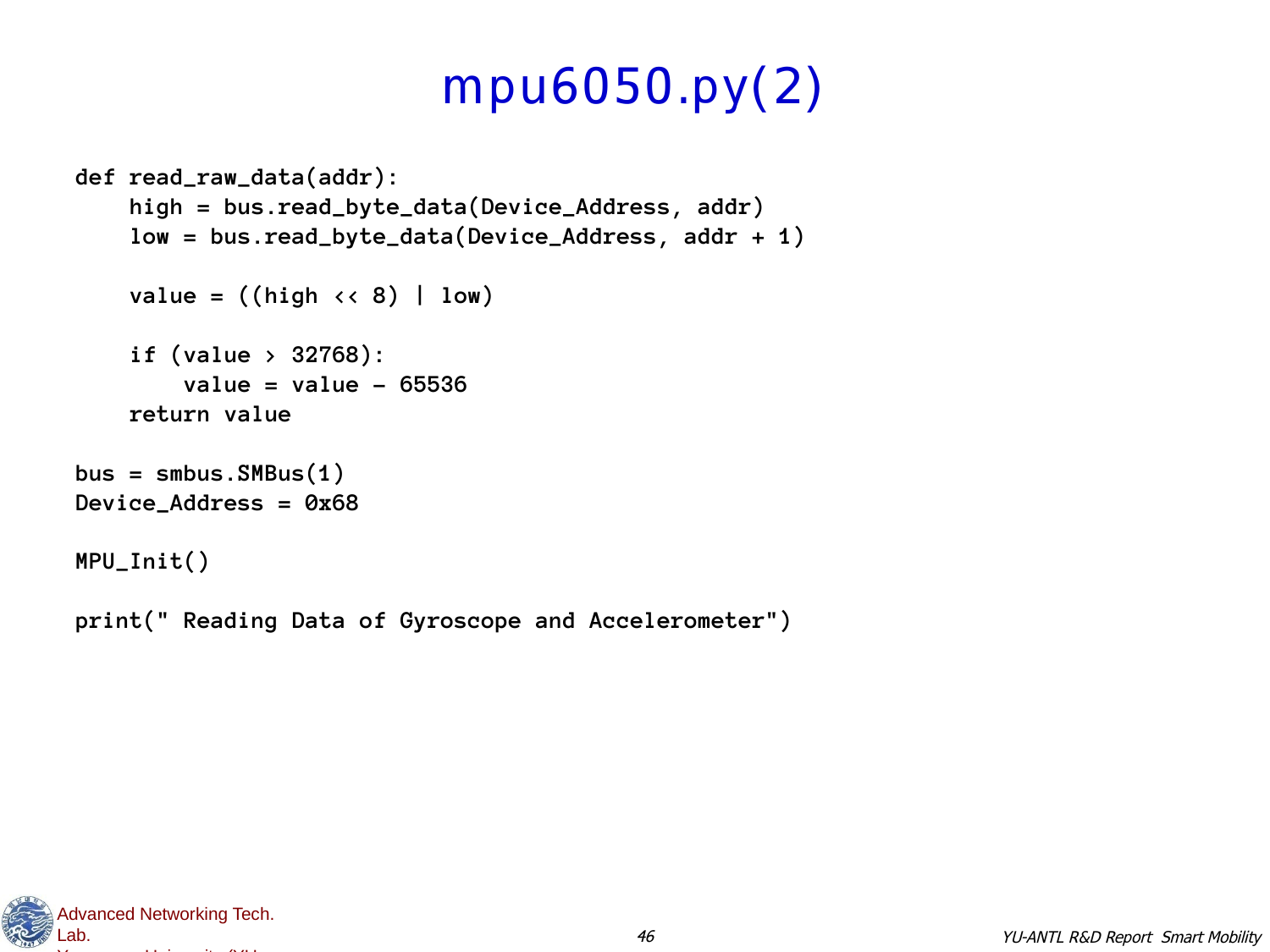

# mpu6050.py(2)
def read_raw_data(addr):
    high = bus.read_byte_data(Device_Address, addr)
    low = bus.read_byte_data(Device_Address, addr + 1)

    value = ((high << 8) | low)

    if (value > 32768):
        value = value - 65536
    return value

bus = smbus.SMBus(1)
Device_Address = 0x68

MPU_Init()

print(" Reading Data of Gyroscope and Accelerometer")